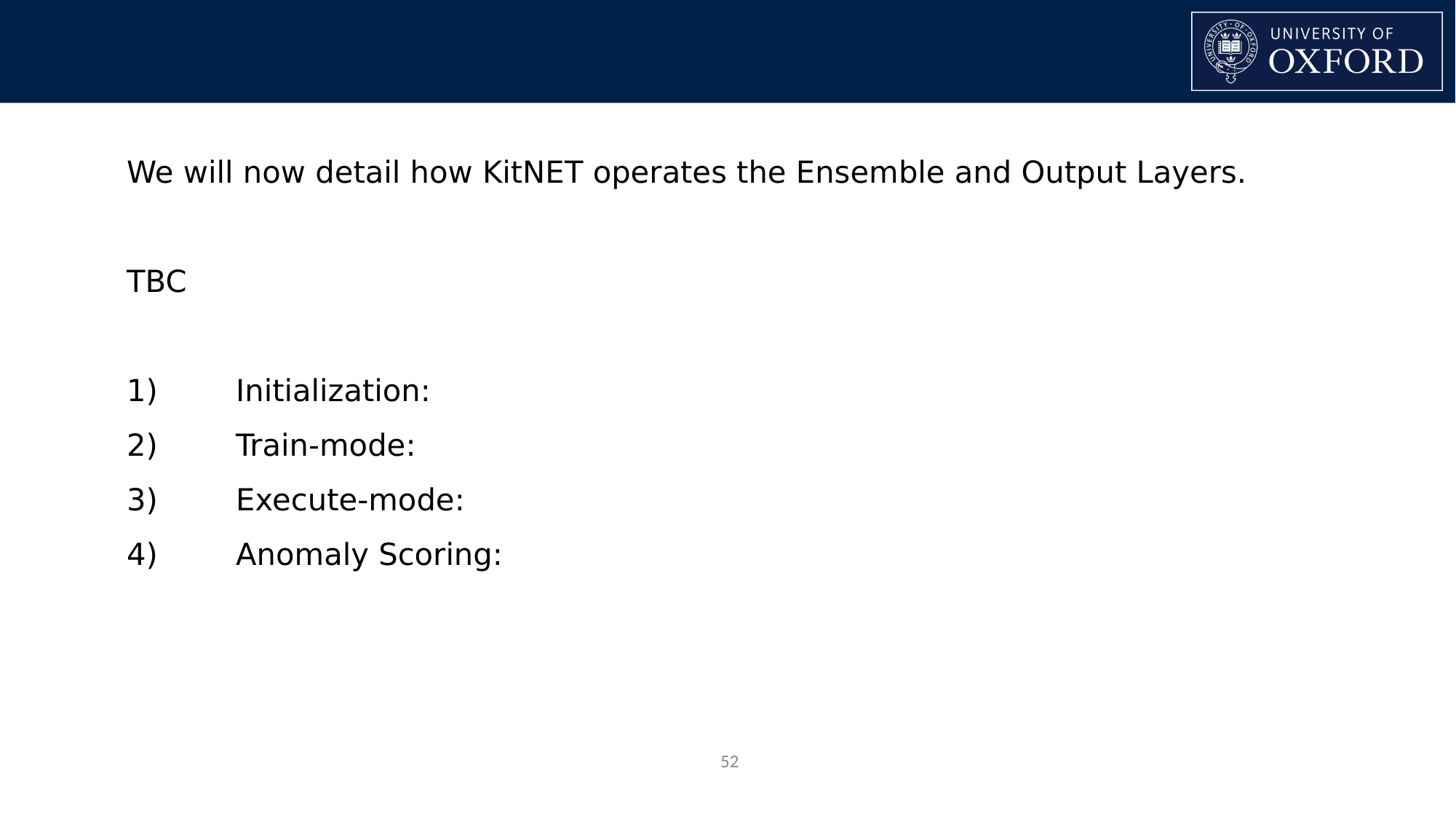

We will now detail how KitNET operates the Ensemble and Output Layers.

TBC

1)	Initialization:
2)	Train-mode:
3)	Execute-mode:
4)	Anomaly Scoring:
52